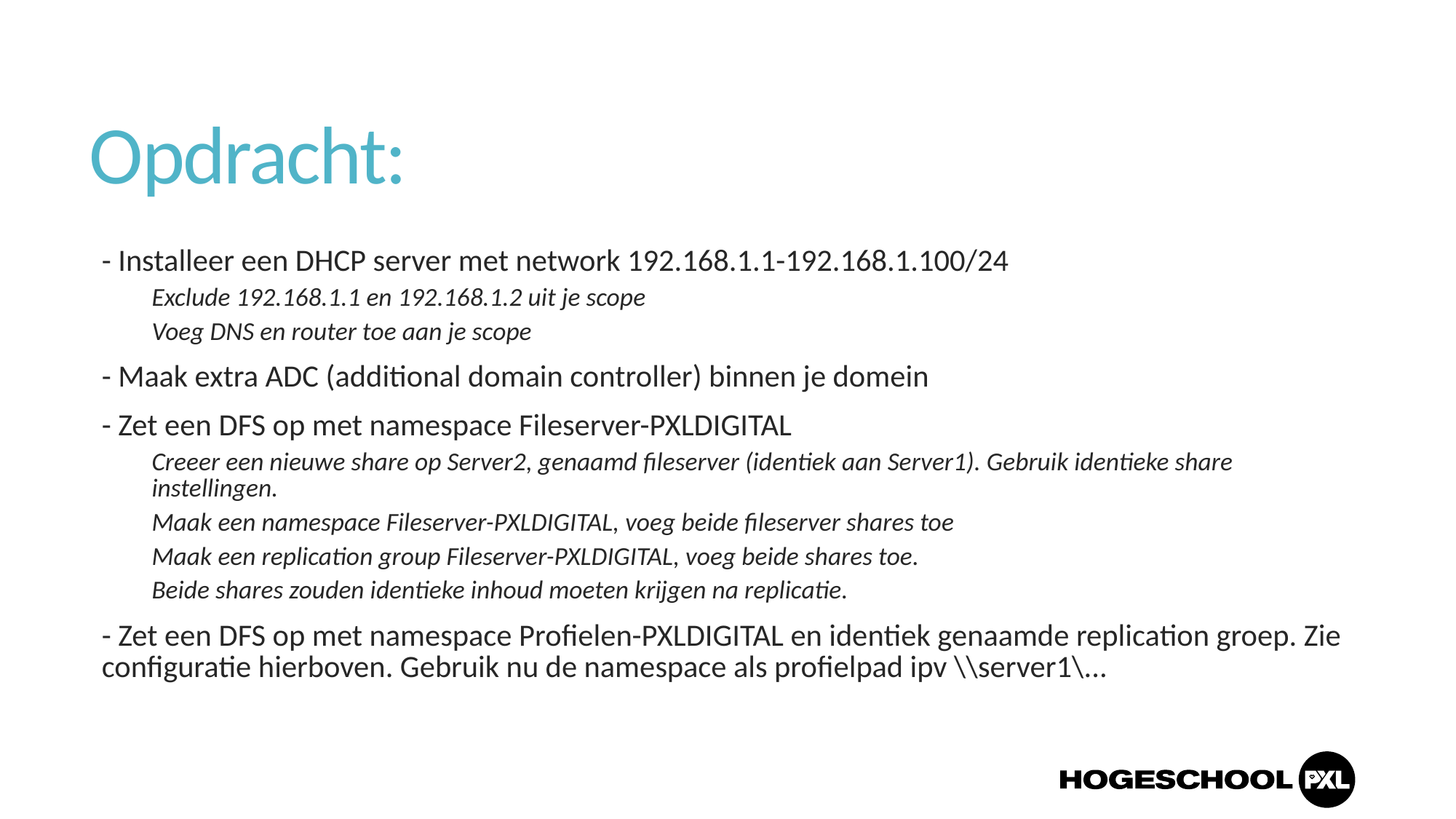

# Opdracht:
- Installeer een DHCP server met network 192.168.1.1-192.168.1.100/24
Exclude 192.168.1.1 en 192.168.1.2 uit je scope
Voeg DNS en router toe aan je scope
- Maak extra ADC (additional domain controller) binnen je domein
- Zet een DFS op met namespace Fileserver-PXLDIGITAL
Creeer een nieuwe share op Server2, genaamd fileserver (identiek aan Server1). Gebruik identieke share instellingen.
Maak een namespace Fileserver-PXLDIGITAL, voeg beide fileserver shares toe
Maak een replication group Fileserver-PXLDIGITAL, voeg beide shares toe.
Beide shares zouden identieke inhoud moeten krijgen na replicatie.
- Zet een DFS op met namespace Profielen-PXLDIGITAL en identiek genaamde replication groep. Zie configuratie hierboven. Gebruik nu de namespace als profielpad ipv \\server1\...